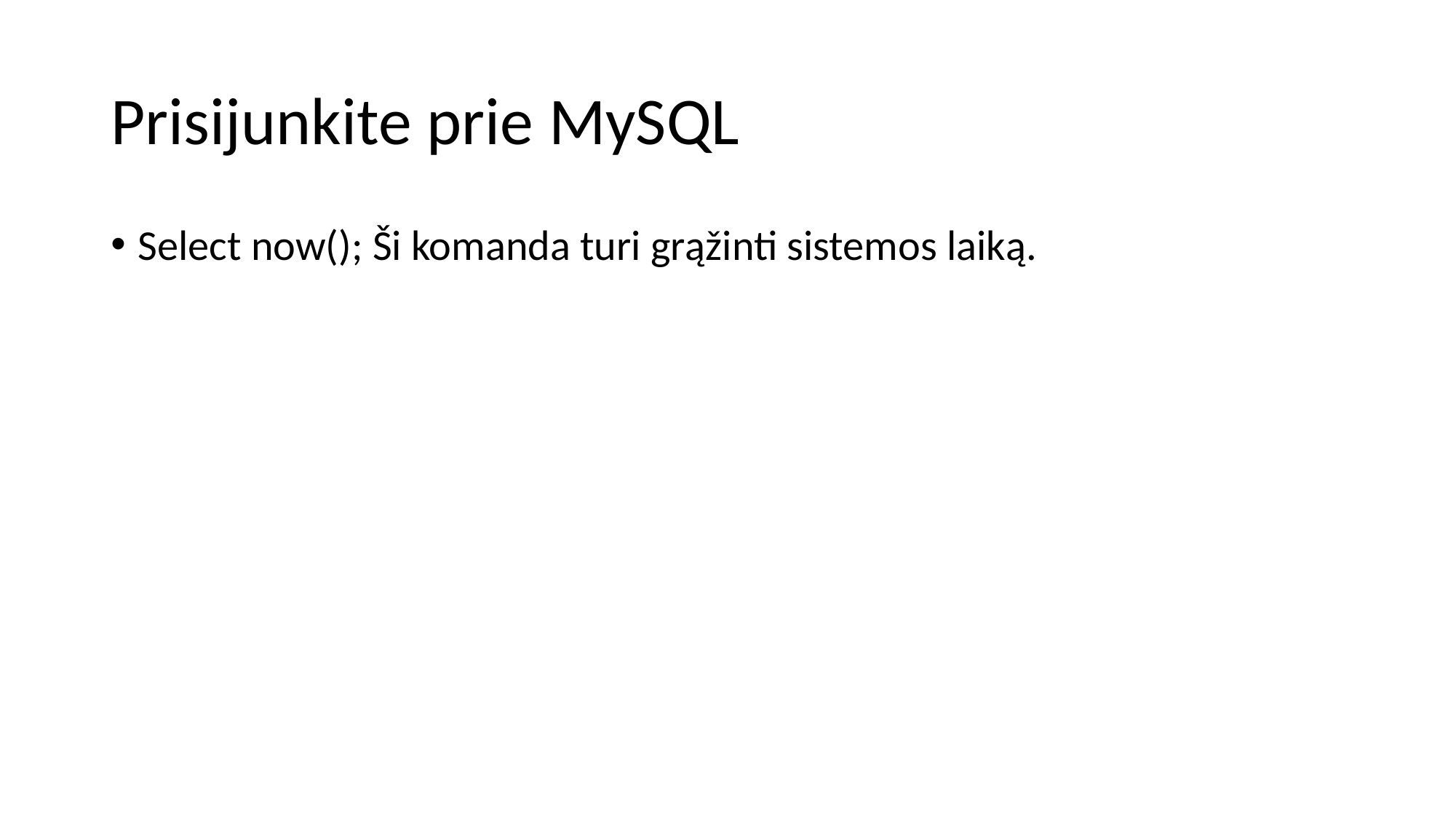

# Prisijunkite prie MySQL
Select now(); Ši komanda turi grąžinti sistemos laiką.